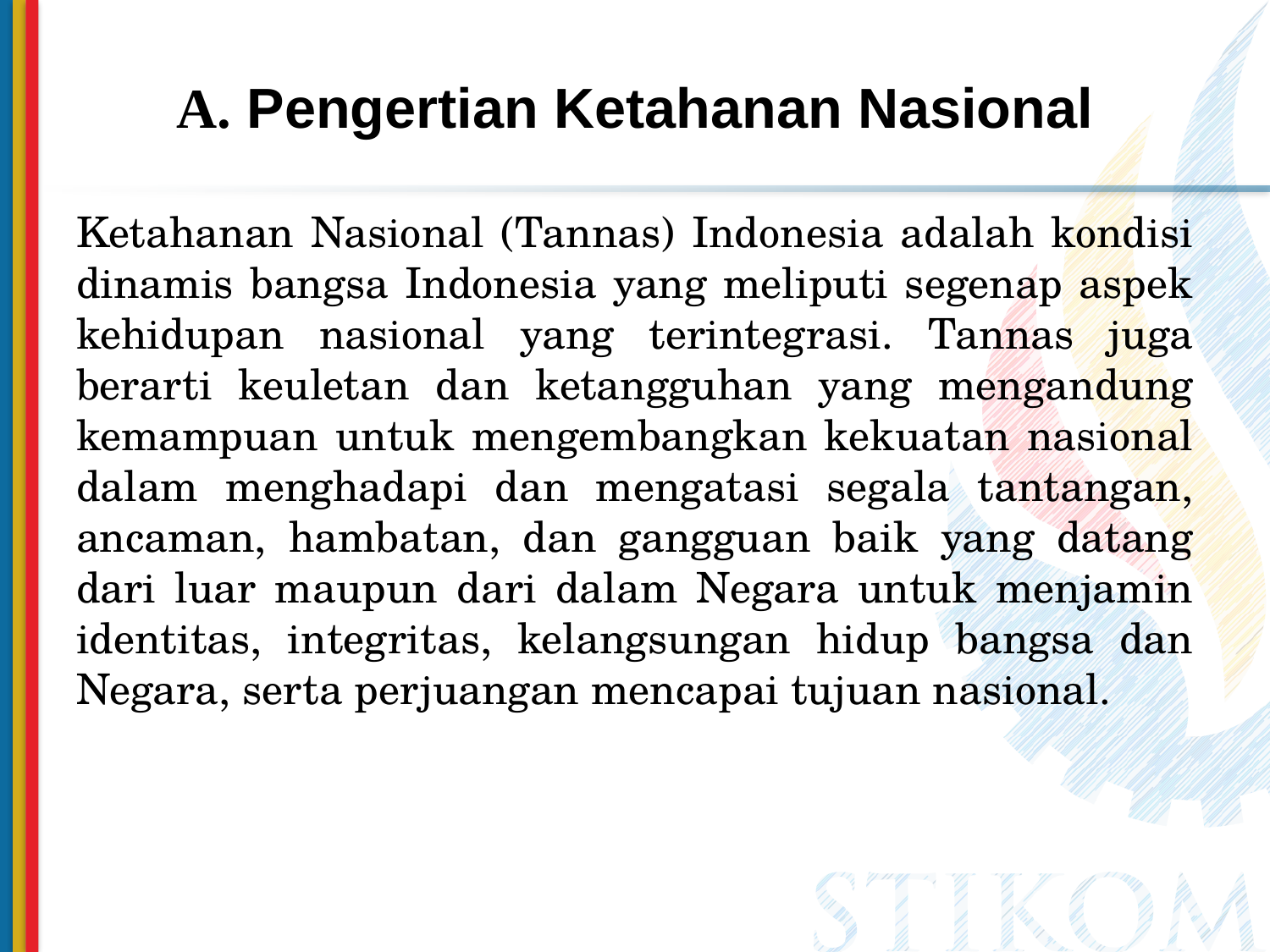

# A. Pengertian Ketahanan Nasional
Ketahanan Nasional (Tannas) Indonesia adalah kondisi dinamis bangsa Indonesia yang meliputi segenap aspek kehidupan nasional yang terintegrasi. Tannas juga berarti keuletan dan ketangguhan yang mengandung kemampuan untuk mengembangkan kekuatan nasional dalam menghadapi dan mengatasi segala tantangan, ancaman, hambatan, dan gangguan baik yang datang dari luar maupun dari dalam Negara untuk menjamin identitas, integritas, kelangsungan hidup bangsa dan Negara, serta perjuangan mencapai tujuan nasional.